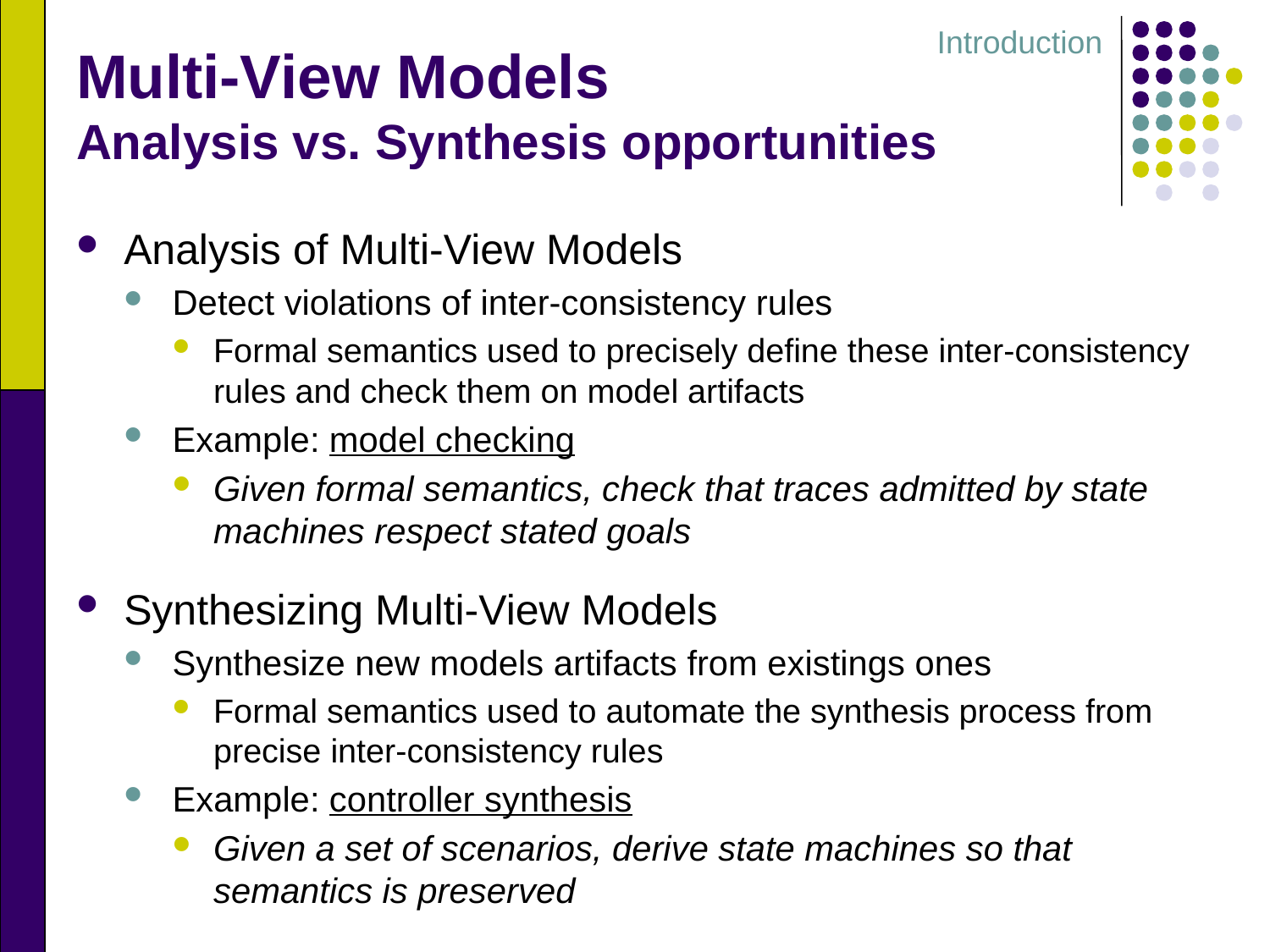

Introduction
# Multi-View Models Analysis vs. Synthesis opportunities
Analysis of Multi-View Models
Detect violations of inter-consistency rules
Formal semantics used to precisely define these inter-consistency rules and check them on model artifacts
Example: model checking
Given formal semantics, check that traces admitted by state machines respect stated goals
Synthesizing Multi-View Models
Synthesize new models artifacts from existings ones
Formal semantics used to automate the synthesis process from precise inter-consistency rules
Example: controller synthesis
Given a set of scenarios, derive state machines so that semantics is preserved